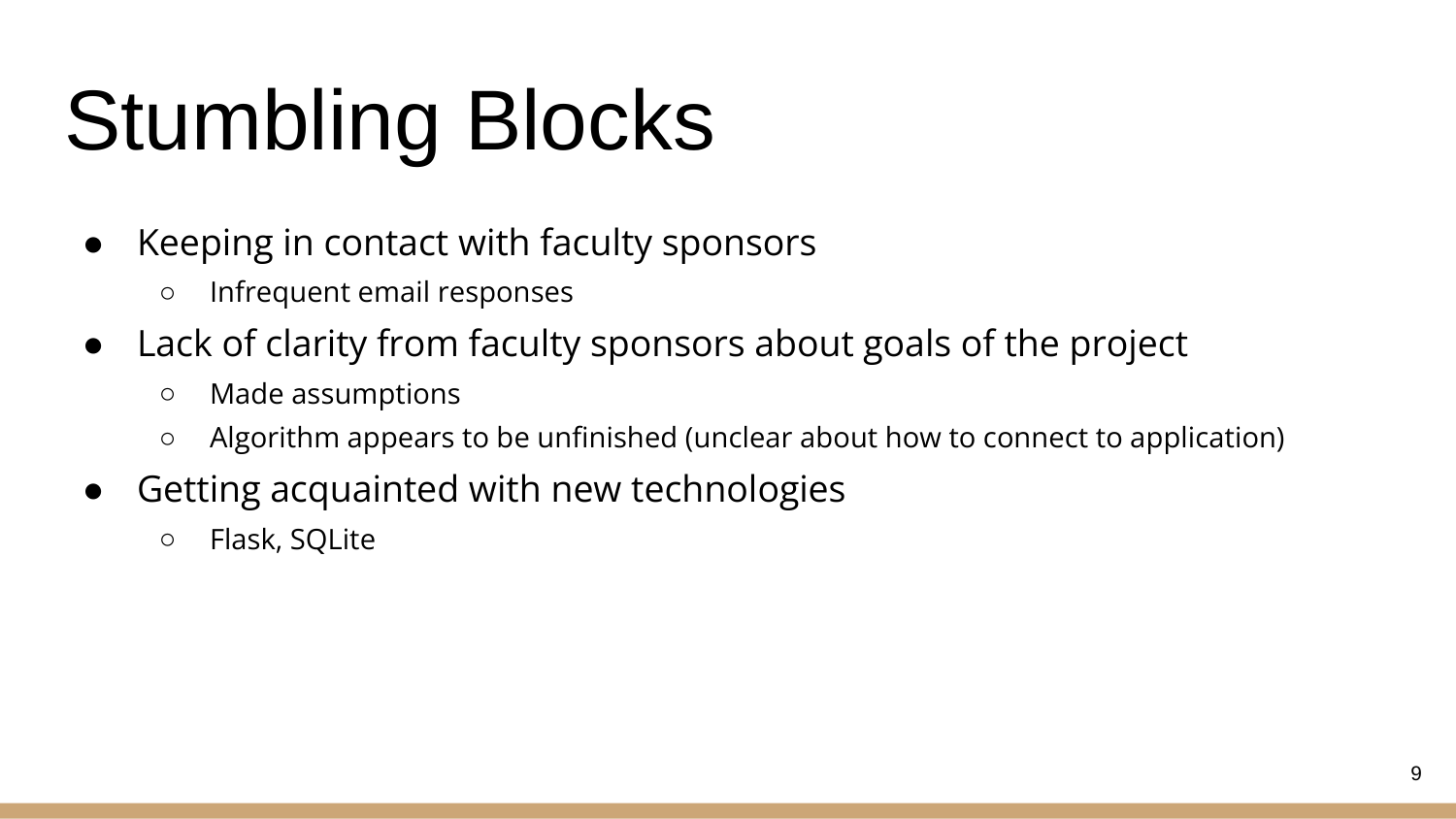

# Stumbling Blocks
Keeping in contact with faculty sponsors
Infrequent email responses
Lack of clarity from faculty sponsors about goals of the project
Made assumptions
Algorithm appears to be unfinished (unclear about how to connect to application)
Getting acquainted with new technologies
Flask, SQLite
9